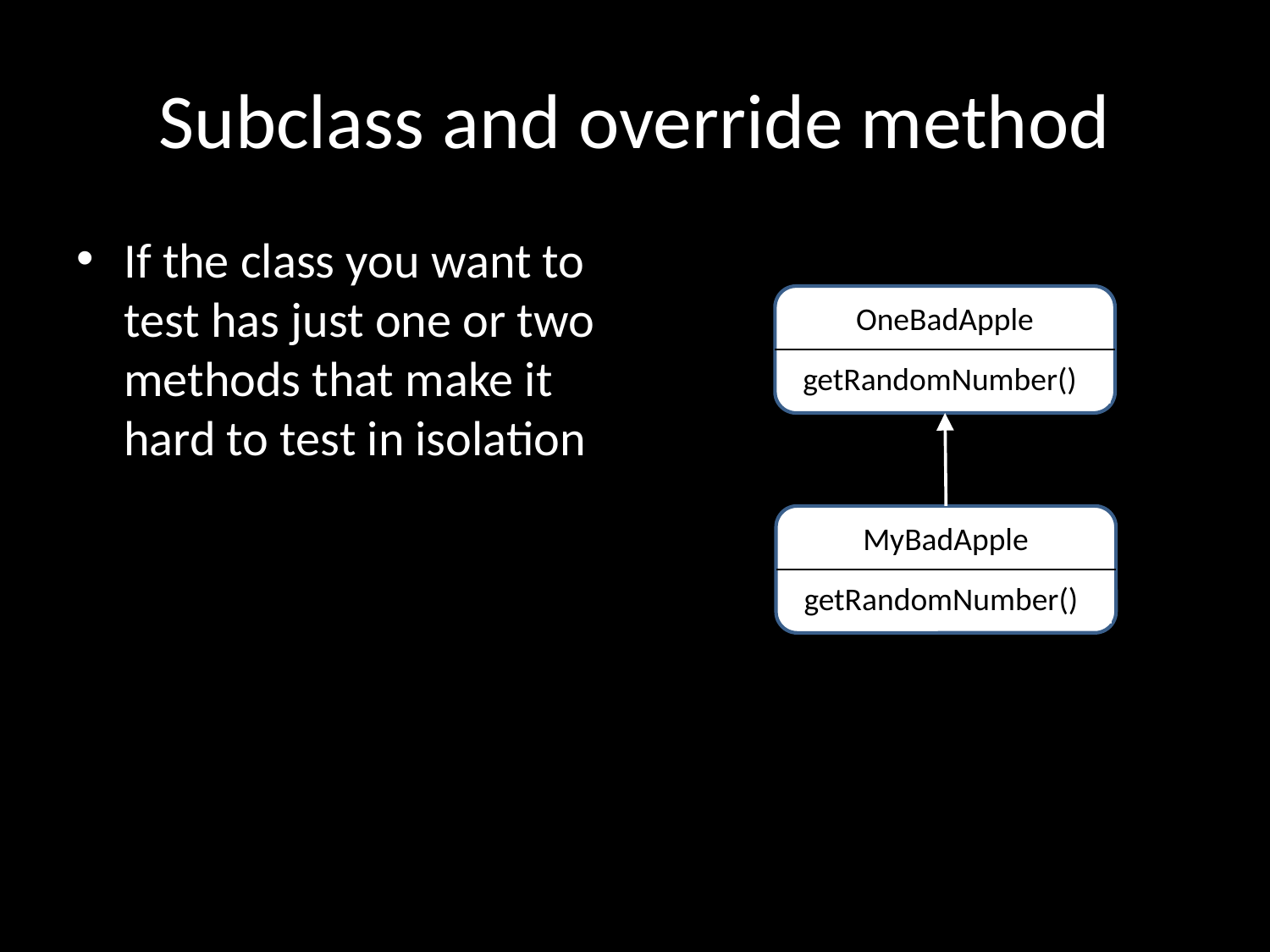

# Subclass and override method
If the class you want to test has just one or two methods that make it hard to test in isolation
OneBadApple
getRandomNumber()
MyBadApple
getRandomNumber()